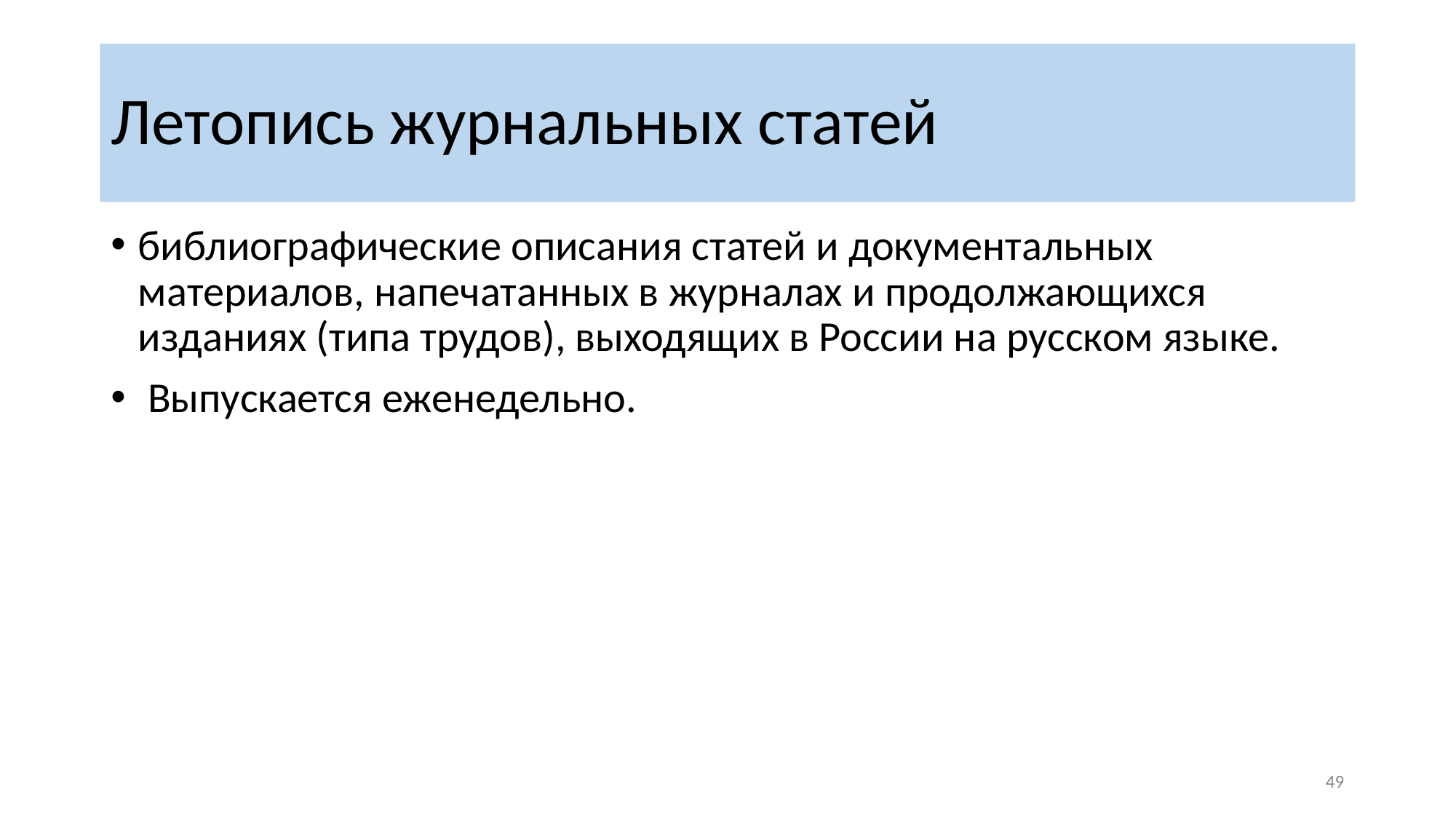

# Летопись журнальных статей
библиографические описания статей и документальных материалов, напечатанных в журналах и продолжающихся изданиях (типа трудов), выходящих в России на русском языке.
 Выпускается еженедельно.

49